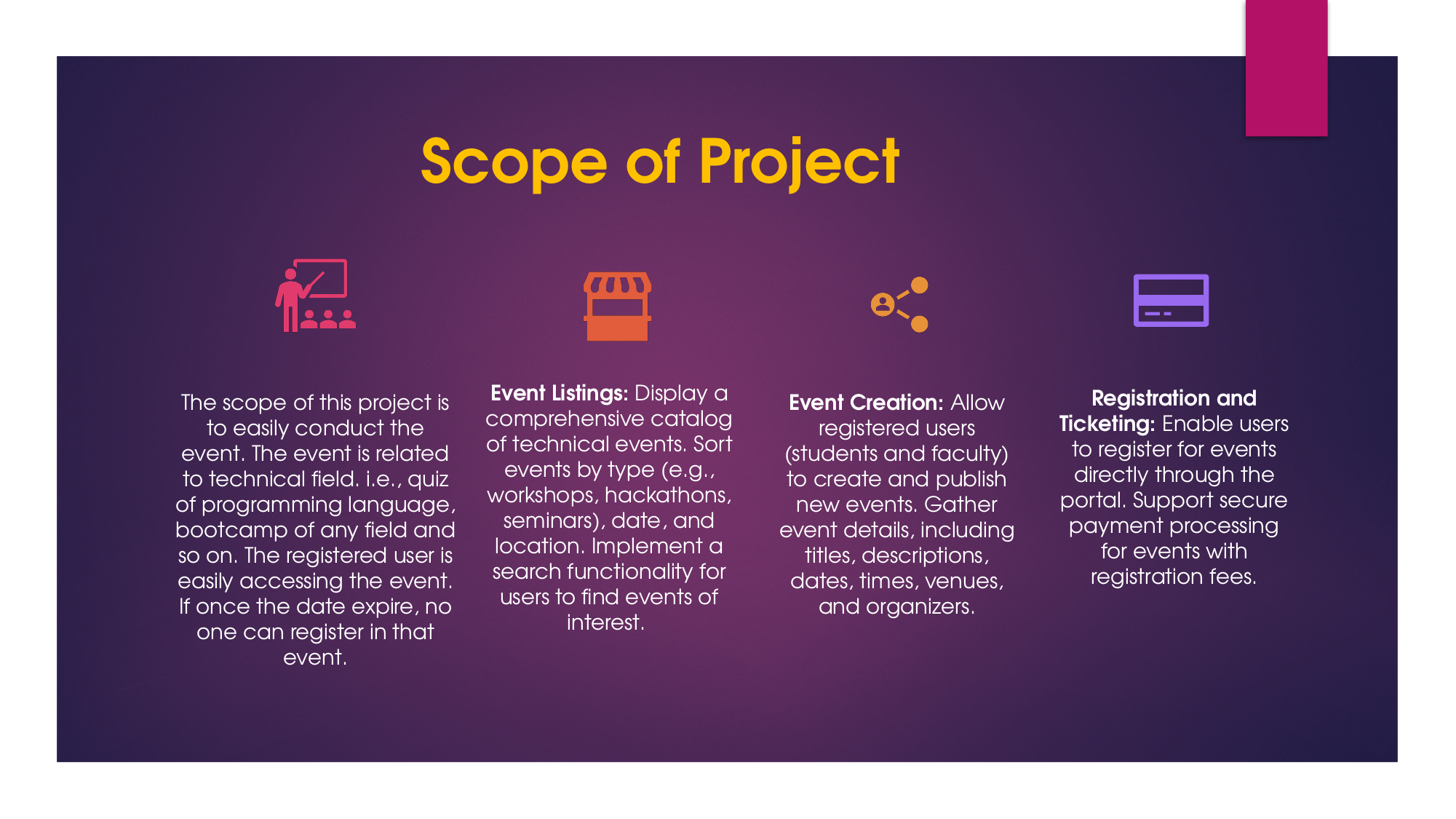

# Scope of Project
The scope of this project is to easily conduct the event. The event is related to technical field. i.e., quiz of programming language, bootcamp of any field and so on. The registered user is easily accessing the event. If once the date expire, no one can register in that event.
Event Listings: Display a comprehensive catalog of technical events. Sort events by type (e.g., workshops, hackathons, seminars), date, and location. Implement a search functionality for users to find events of interest.
Event Creation: Allow registered users (students and faculty) to create and publish new events. Gather event details, including titles, descriptions, dates, times, venues, and organizers.
Registration and Ticketing: Enable users to register for events directly through the portal. Support secure payment processing for events with registration fees.